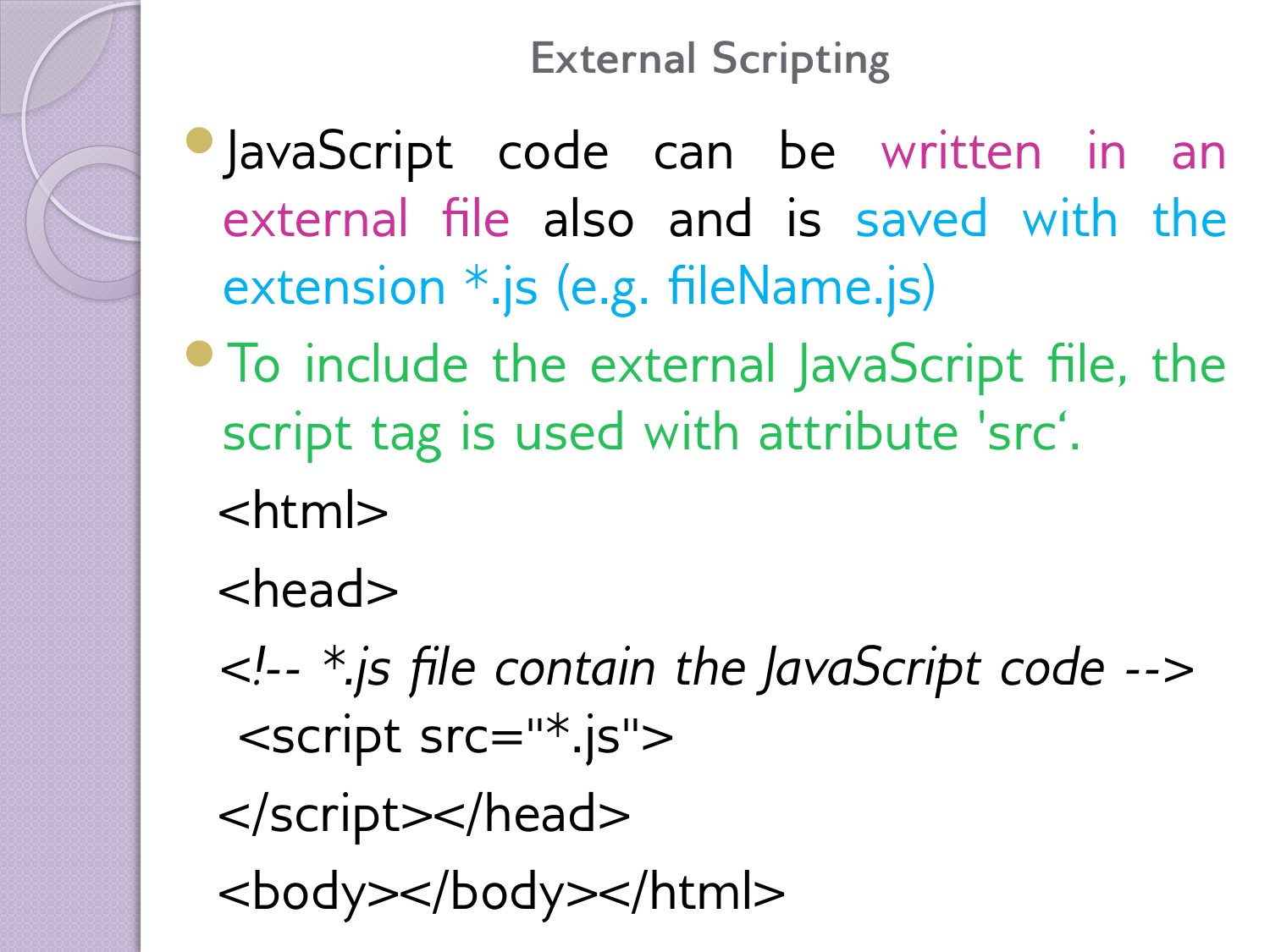

# External Scripting
JavaScript code can be written in an external file also and is saved with the extension *.js (e.g. fileName.js)
To include the external JavaScript file, the script tag is used with attribute 'src‘.
<html>
<head>
<!-- *.js file contain the JavaScript code -->    <script src="*.js">
</script></head>
<body></body></html>